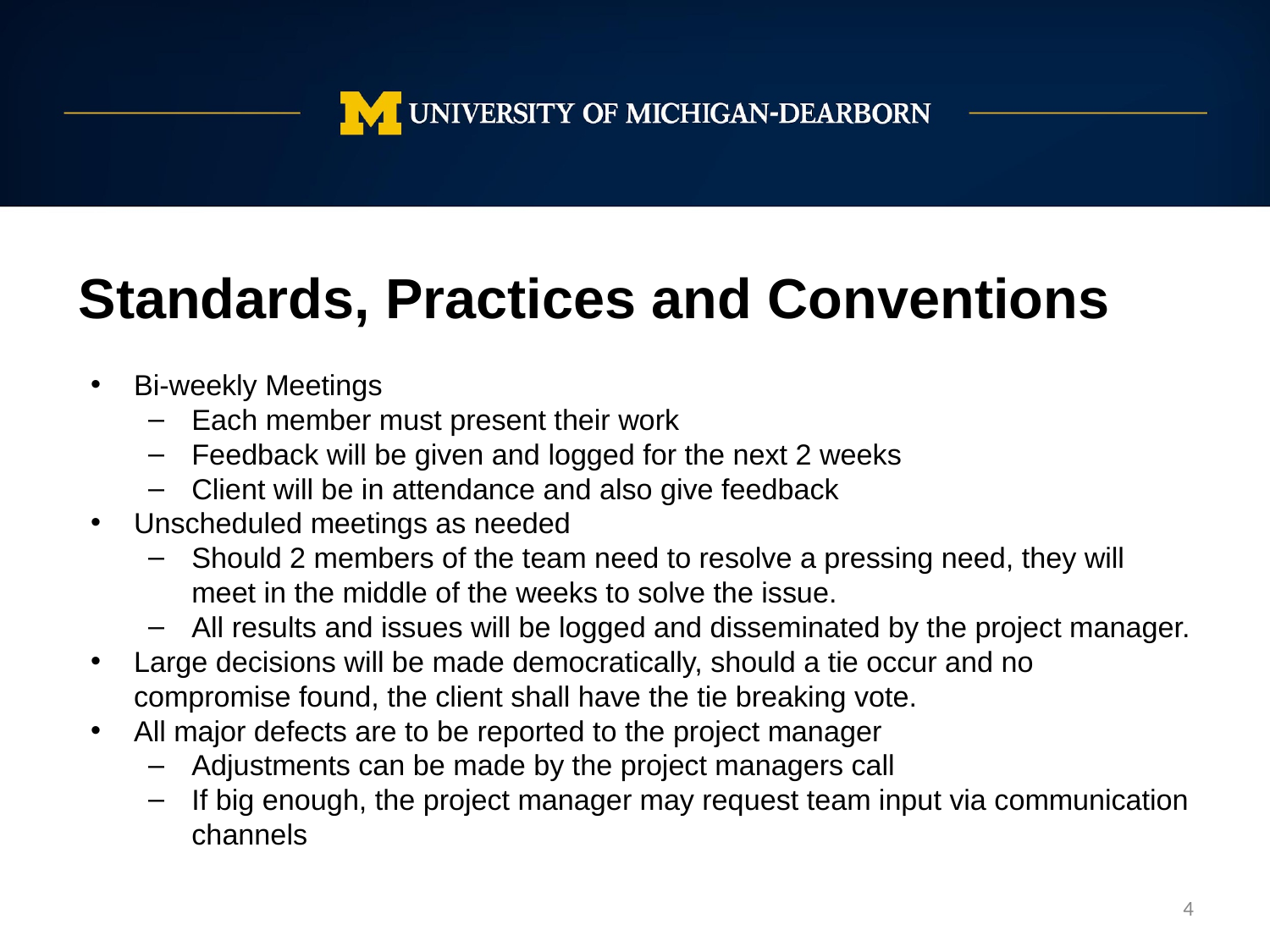

Standards, Practices and Conventions
Bi-weekly Meetings
Each member must present their work
Feedback will be given and logged for the next 2 weeks
Client will be in attendance and also give feedback
Unscheduled meetings as needed
Should 2 members of the team need to resolve a pressing need, they will meet in the middle of the weeks to solve the issue.
All results and issues will be logged and disseminated by the project manager.
Large decisions will be made democratically, should a tie occur and no compromise found, the client shall have the tie breaking vote.
All major defects are to be reported to the project manager
Adjustments can be made by the project managers call
If big enough, the project manager may request team input via communication channels
4